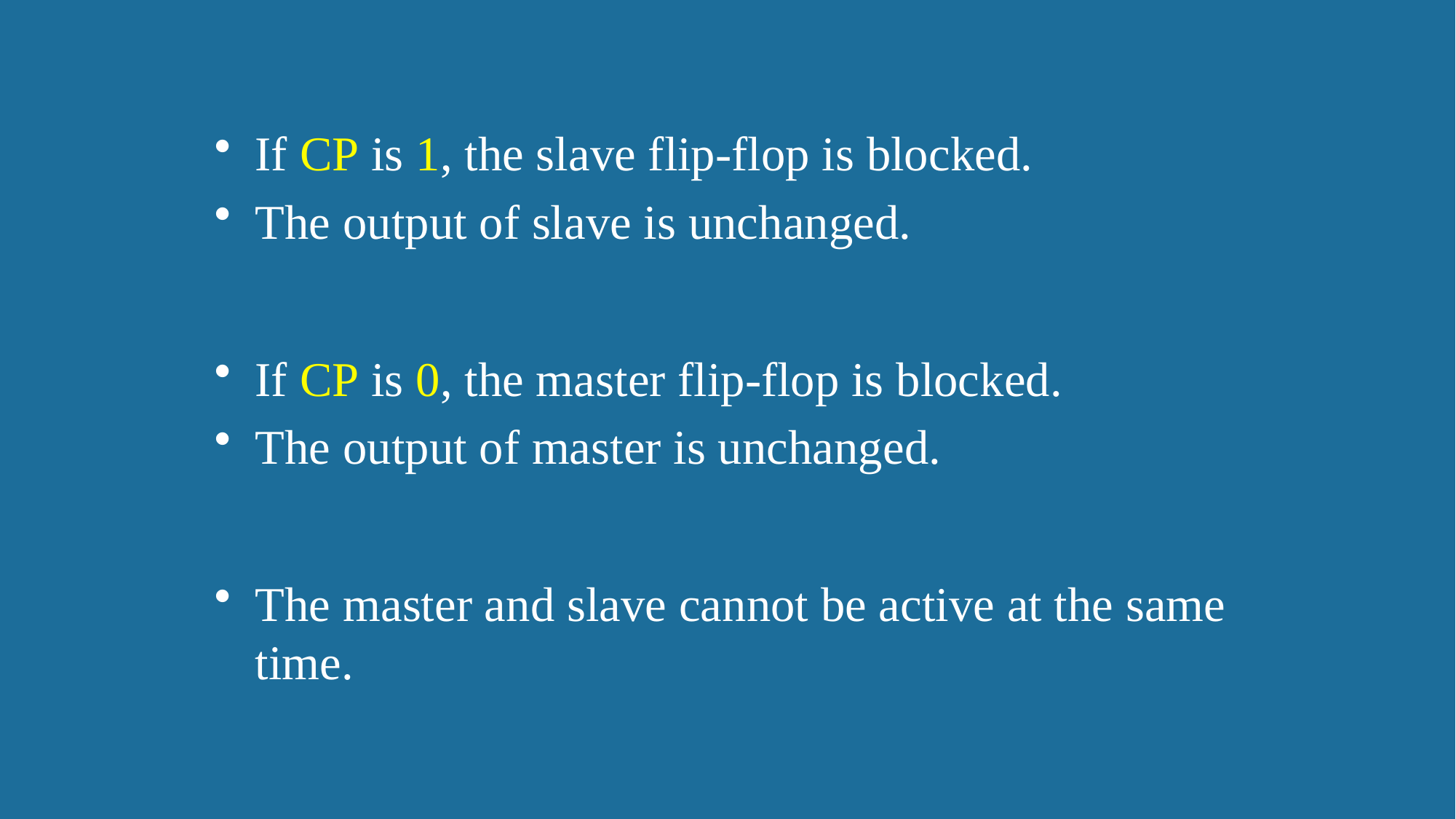

If CP is 1, the slave flip-flop is blocked.
The output of slave is unchanged.

If CP is 0, the master flip-flop is blocked.
The output of master is unchanged.

The master and slave cannot be active at the same time.